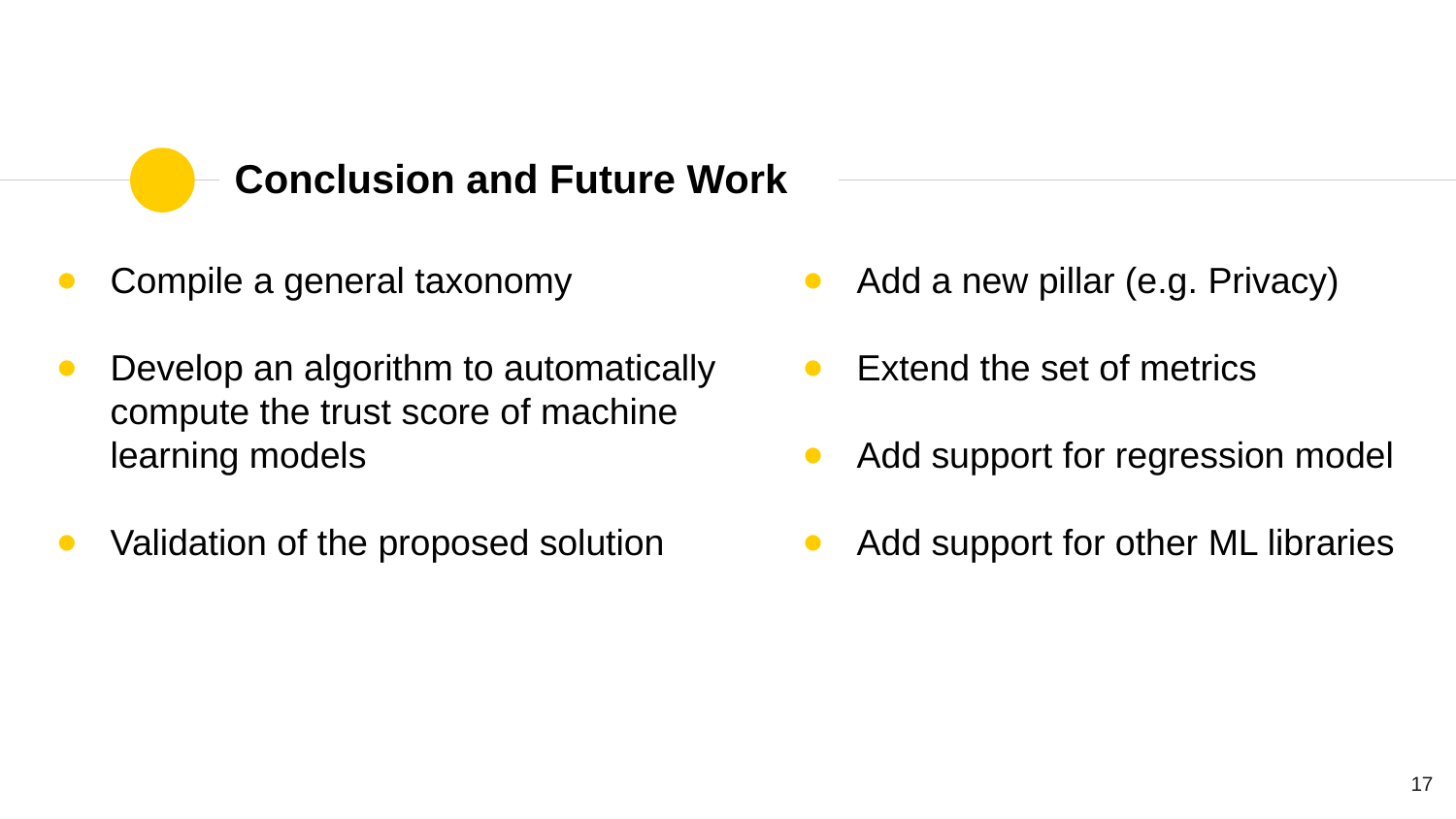

# Conclusion and Future Work
Compile a general taxonomy

Develop an algorithm to automatically compute the trust score of machine learning models

Validation of the proposed solution
Add a new pillar (e.g. Privacy)

Extend the set of metrics

Add support for regression model

Add support for other ML libraries
17